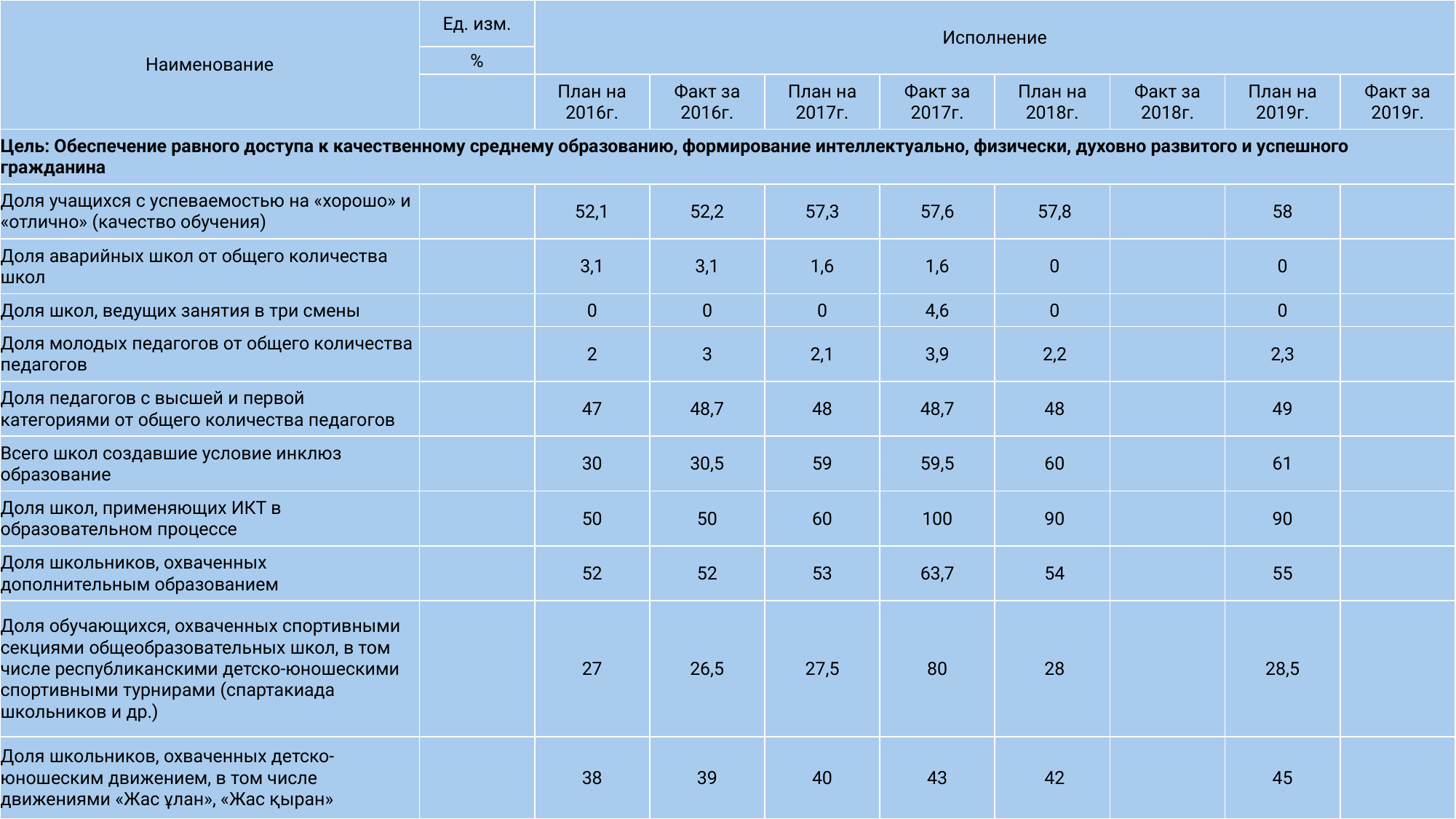

| Наименование | Ед. изм. | Исполнение |  |  |  |  |  |  |  |
| --- | --- | --- | --- | --- | --- | --- | --- | --- | --- |
|  | % |  |  |  |  |  |  |  |  |
|  |  | План на 2016г. | Факт за 2016г. | План на 2017г. | Факт за 2017г. | План на 2018г. | Факт за 2018г. | План на 2019г. | Факт за 2019г. |
| Цель: Обеспечение равного доступа к качественному среднему образованию, формирование интеллектуально, физически, духовно развитого и успешного гражданина |  |  |  |  |  |  |  |  |  |
| Доля учащихся с успеваемостью на «хорошо» и «отлично» (качество обучения) |  | 52,1 | 52,2 | 57,3 | 57,6 | 57,8 |  | 58 |  |
| Доля аварийных школ от общего количества школ |  | 3,1 | 3,1 | 1,6 | 1,6 | 0 |  | 0 |  |
| Доля школ, ведущих занятия в три смены |  | 0 | 0 | 0 | 4,6 | 0 |  | 0 |  |
| Доля молодых педагогов от общего количества педагогов |  | 2 | 3 | 2,1 | 3,9 | 2,2 |  | 2,3 |  |
| Доля педагогов с высшей и первой категориями от общего количества педагогов |  | 47 | 48,7 | 48 | 48,7 | 48 |  | 49 |  |
| Всего школ создавшие условие инклюз образование |  | 30 | 30,5 | 59 | 59,5 | 60 |  | 61 |  |
| Доля школ, применяющих ИКТ в образовательном процессе |  | 50 | 50 | 60 | 100 | 90 |  | 90 |  |
| Доля школьников, охваченных дополнительным образованием |  | 52 | 52 | 53 | 63,7 | 54 |  | 55 |  |
| Доля обучающихся, охваченных спортивными секциями общеобразовательных школ, в том числе республиканскими детско-юношескими спортивными турнирами (спартакиада школьников и др.) |  | 27 | 26,5 | 27,5 | 80 | 28 |  | 28,5 |  |
| Доля школьников, охваченных детско-юношеским движением, в том числе движениями «Жас ұлан», «Жас қыран» |  | 38 | 39 | 40 | 43 | 42 |  | 45 |  |